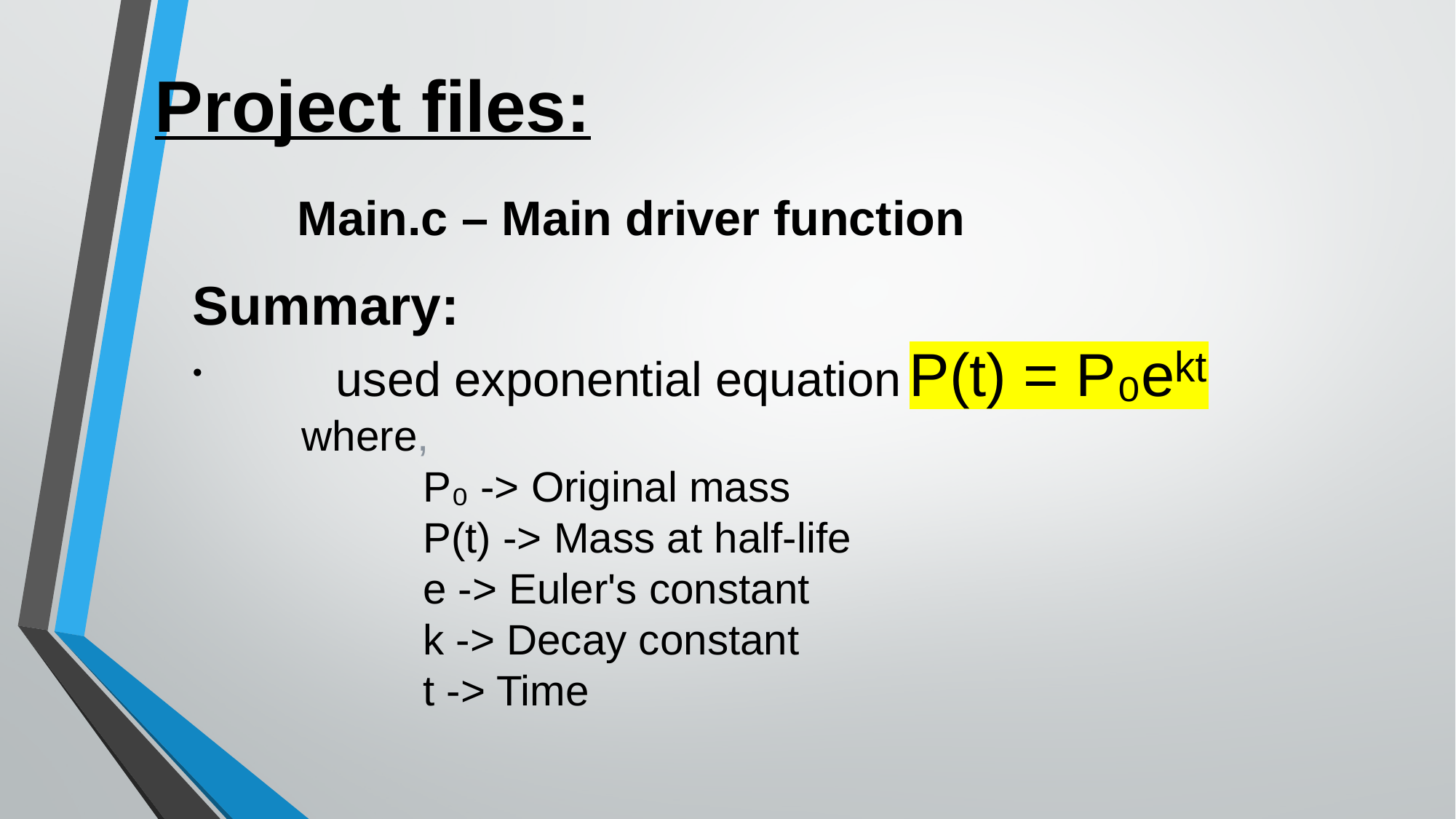

# Project files:
Main.c – Main driver function
Summary:
	used exponential equation P(t) = P₀eᵏᵗ
	where,
		 P₀ -> Original mass
	 	 P(t) -> Mass at half-life
		 e -> Euler's constant
		 k -> Decay constant
		 t -> Time